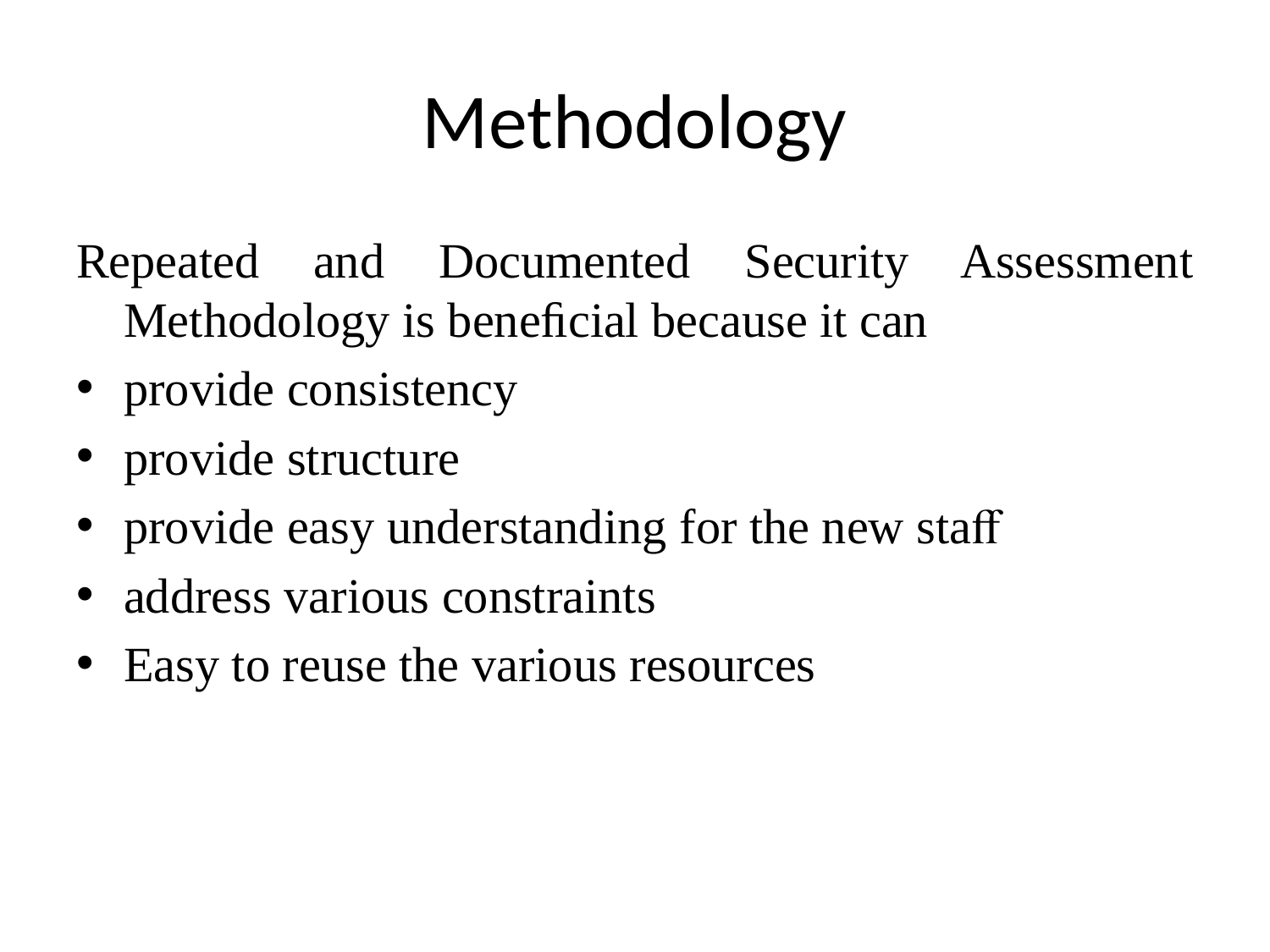

# Methodology
Repeated and Documented Security Assessment Methodology is beneﬁcial because it can
provide consistency
provide structure
provide easy understanding for the new staﬀ
address various constraints
Easy to reuse the various resources